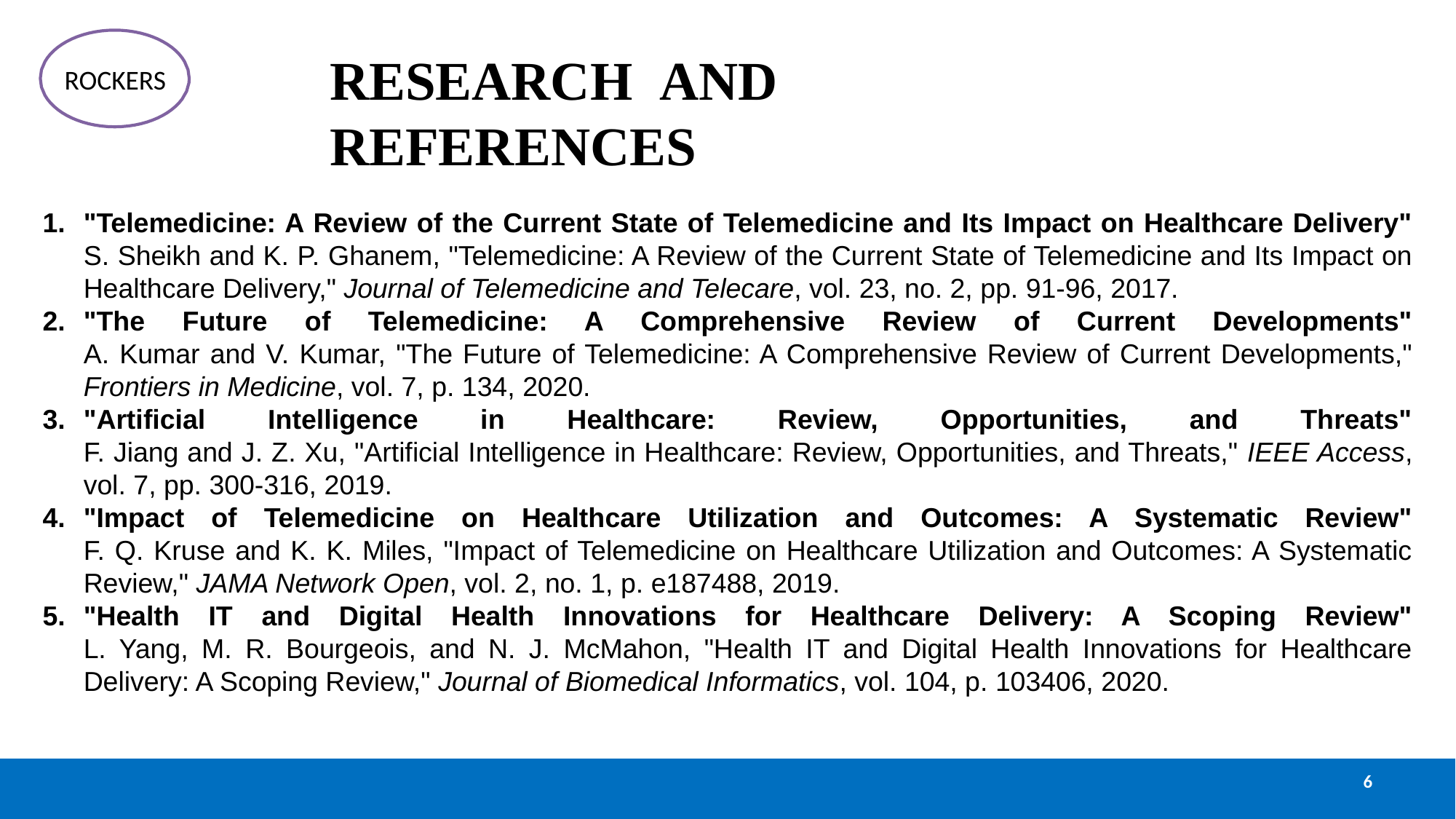

# RESEARCH	AND REFERENCES
ROCKERS
"Telemedicine: A Review of the Current State of Telemedicine and Its Impact on Healthcare Delivery"
S. Sheikh and K. P. Ghanem, "Telemedicine: A Review of the Current State of Telemedicine and Its Impact on Healthcare Delivery," Journal of Telemedicine and Telecare, vol. 23, no. 2, pp. 91-96, 2017.
"The Future of Telemedicine: A Comprehensive Review of Current Developments"
A. Kumar and V. Kumar, "The Future of Telemedicine: A Comprehensive Review of Current Developments," Frontiers in Medicine, vol. 7, p. 134, 2020.
"Artificial Intelligence in Healthcare: Review, Opportunities, and Threats"
F. Jiang and J. Z. Xu, "Artificial Intelligence in Healthcare: Review, Opportunities, and Threats," IEEE Access, vol. 7, pp. 300-316, 2019.
"Impact of Telemedicine on Healthcare Utilization and Outcomes: A Systematic Review"
F. Q. Kruse and K. K. Miles, "Impact of Telemedicine on Healthcare Utilization and Outcomes: A Systematic Review," JAMA Network Open, vol. 2, no. 1, p. e187488, 2019.
"Health IT and Digital Health Innovations for Healthcare Delivery: A Scoping Review"
L. Yang, M. R. Bourgeois, and N. J. McMahon, "Health IT and Digital Health Innovations for Healthcare Delivery: A Scoping Review," Journal of Biomedical Informatics, vol. 104, p. 103406, 2020.
6